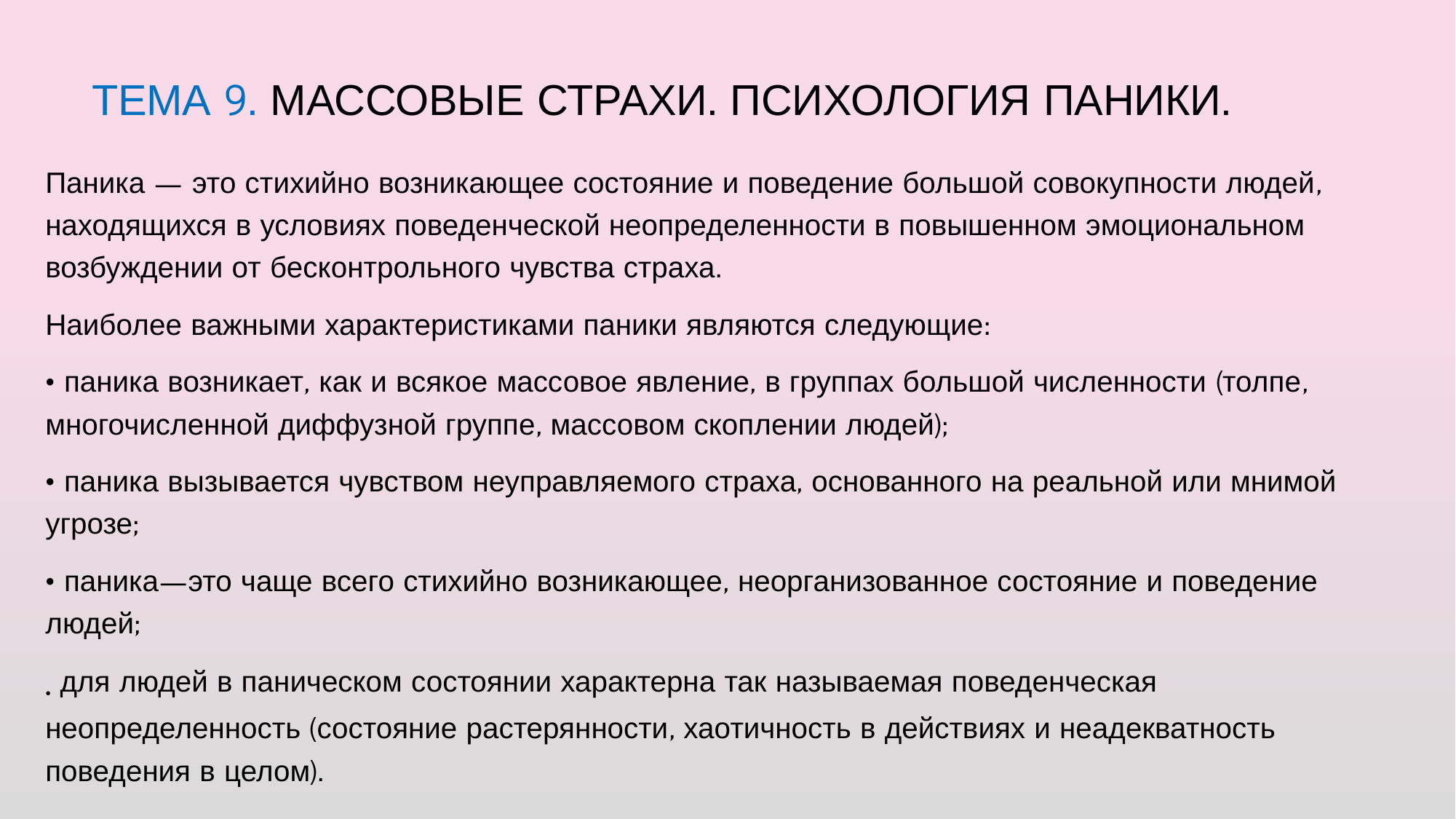

# Тема 9. Массовые страхи. Психология паники.
Паника — это стихийно возникающее состояние и поведе­ние большой совокупности людей, находящихся в условиях по­веденческой неопределенности в повышенном эмоциональном возбуждении от бесконтрольного чувства страха.
Наиболее важными характеристиками паники являются следующие:
• паника возникает, как и всякое массовое явление, в груп­пах большой численности (толпе, многочисленной диф­фузной группе, массовом скоплении людей);
• паника вызывается чувством неуправляемого страха, основанного на реальной или мнимой угрозе;
• паника—это чаще всего стихийно возникающее, неорга­низованное состояние и поведение людей;
• для людей в паническом состоянии характерна так назы­ваемая поведенческая неопределенность (состояние рас­терянности, хаотичность в действиях и неадекватность поведения в целом).